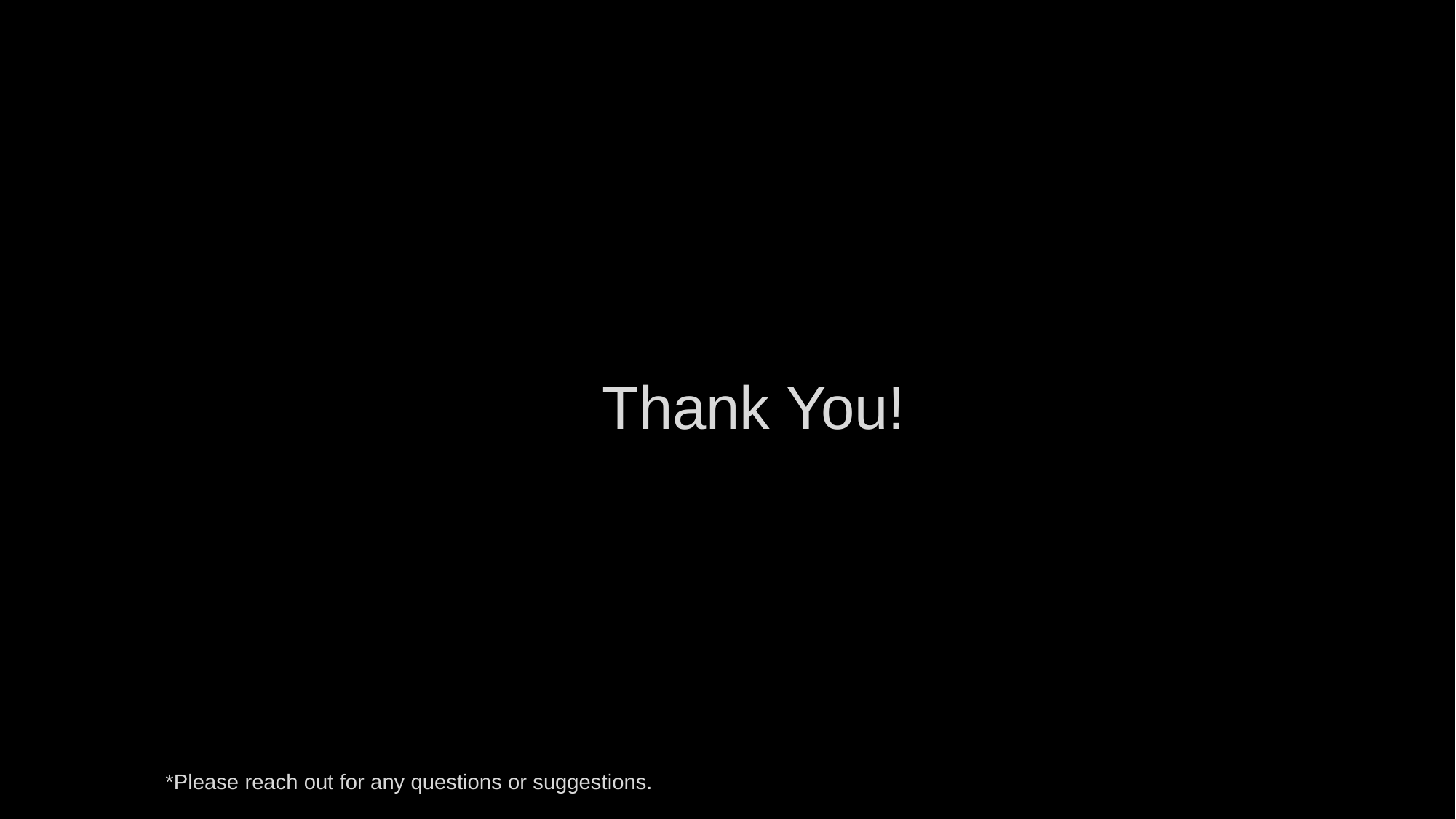

Thank You!

*Please reach out for any questions or suggestions.